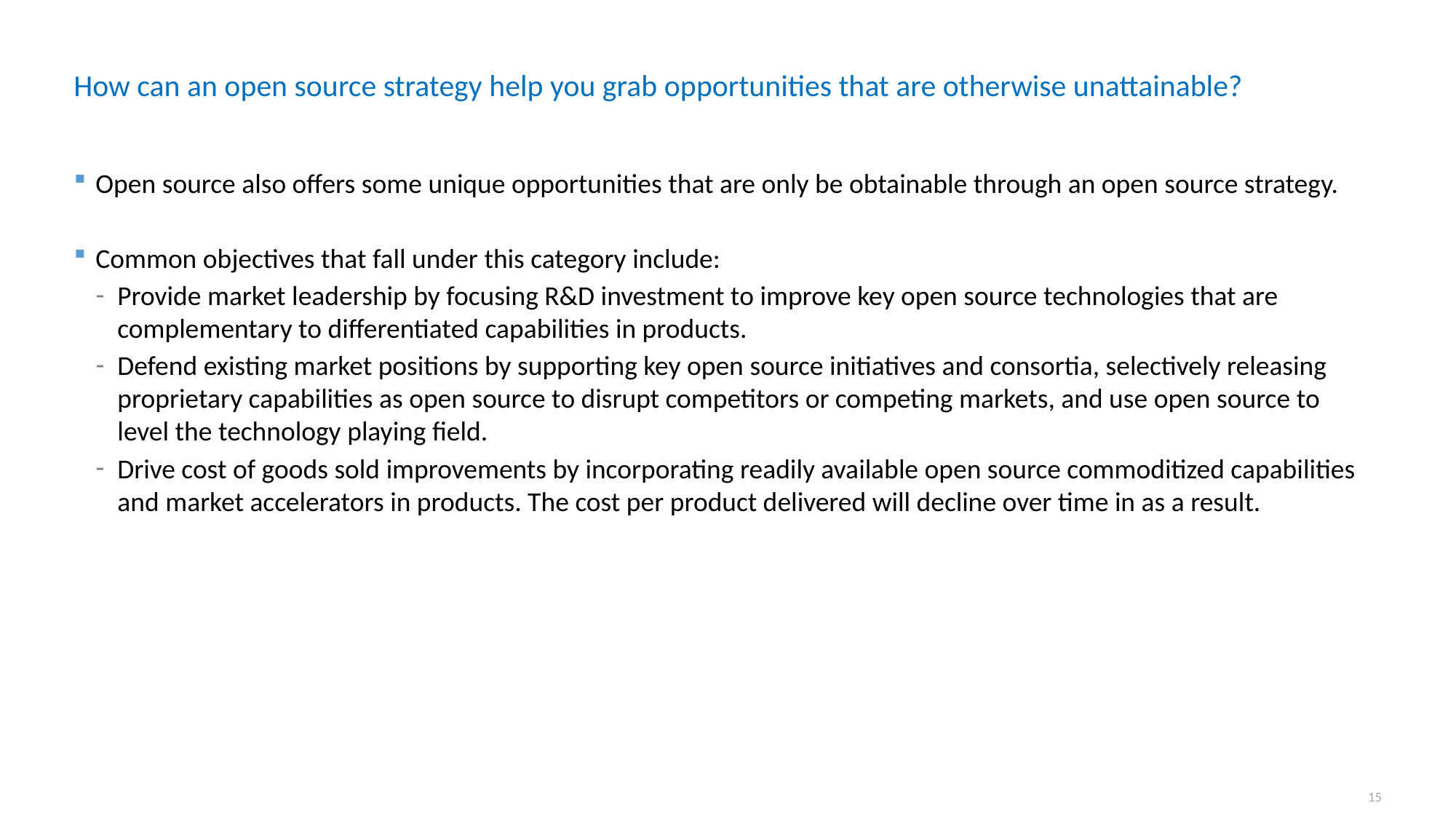

# How can an open source strategy help you grab opportunities that are otherwise unattainable?
Open source also offers some unique opportunities that are only be obtainable through an open source strategy.

Common objectives that fall under this category include:
Provide market leadership by focusing R&D investment to improve key open source technologies that are complementary to differentiated capabilities in products.
Defend existing market positions by supporting key open source initiatives and consortia, selectively releasing proprietary capabilities as open source to disrupt competitors or competing markets, and use open source to level the technology playing field.
Drive cost of goods sold improvements by incorporating readily available open source commoditized capabilities and market accelerators in products. The cost per product delivered will decline over time in as a result.